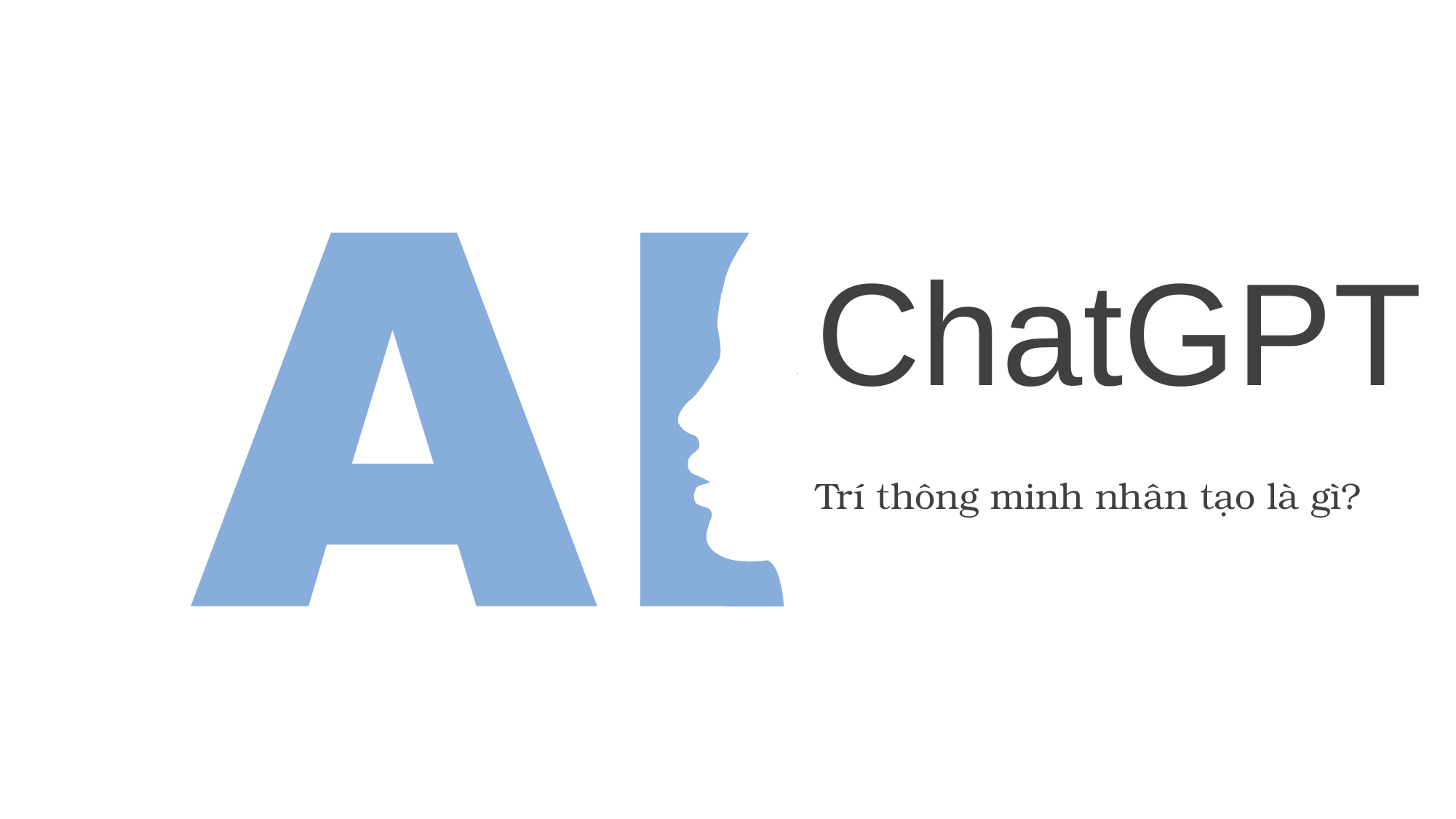

ChatGPT
Trí thông minh nhân tạo là gì?